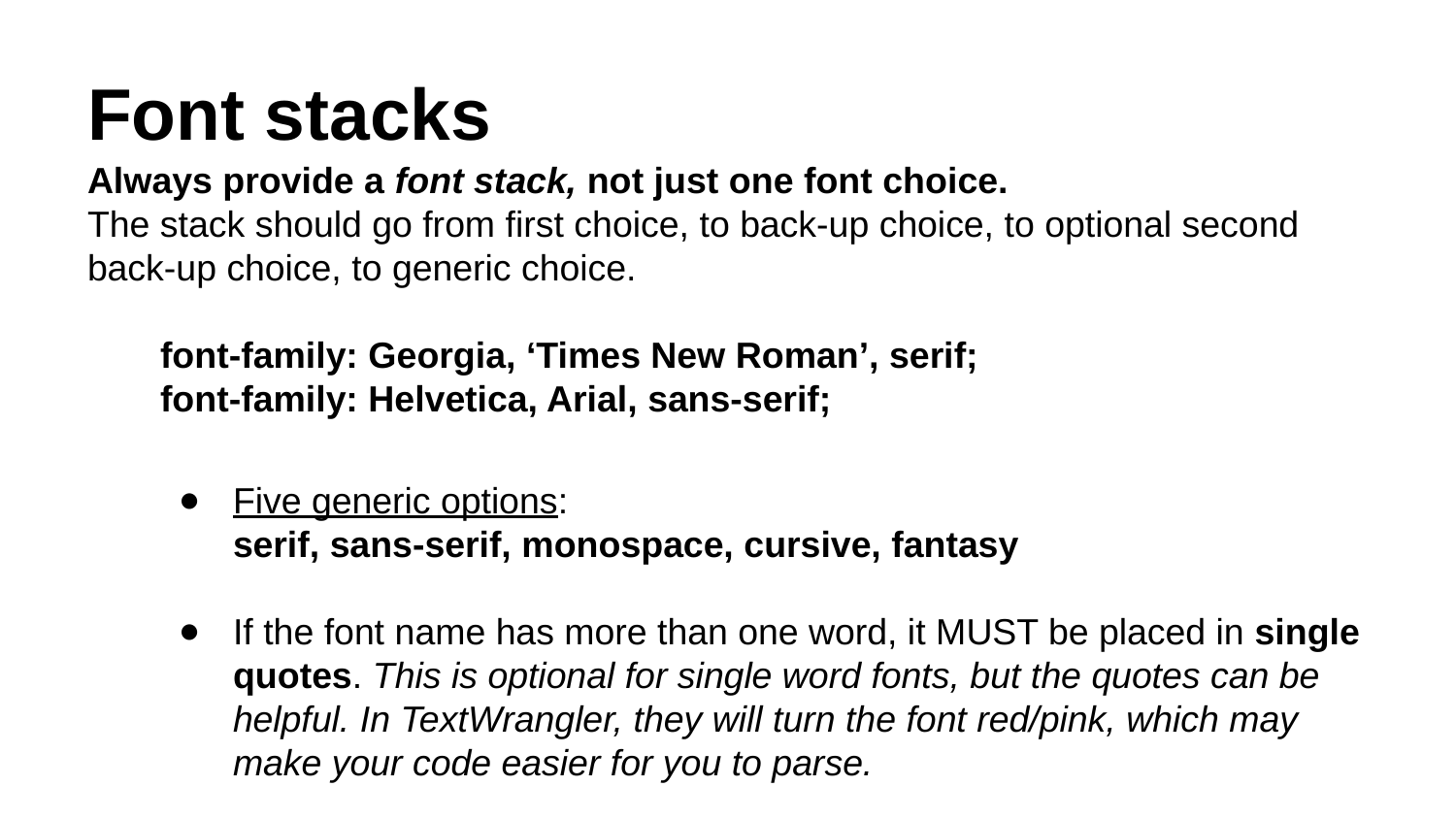

# Font stacks
Always provide a font stack, not just one font choice.
The stack should go from first choice, to back-up choice, to optional second back-up choice, to generic choice.

font-family: Georgia, ‘Times New Roman’, serif;
font-family: Helvetica, Arial, sans-serif;

Five generic options:
serif, sans-serif, monospace, cursive, fantasy
If the font name has more than one word, it MUST be placed in single quotes. This is optional for single word fonts, but the quotes can be helpful. In TextWrangler, they will turn the font red/pink, which may make your code easier for you to parse.